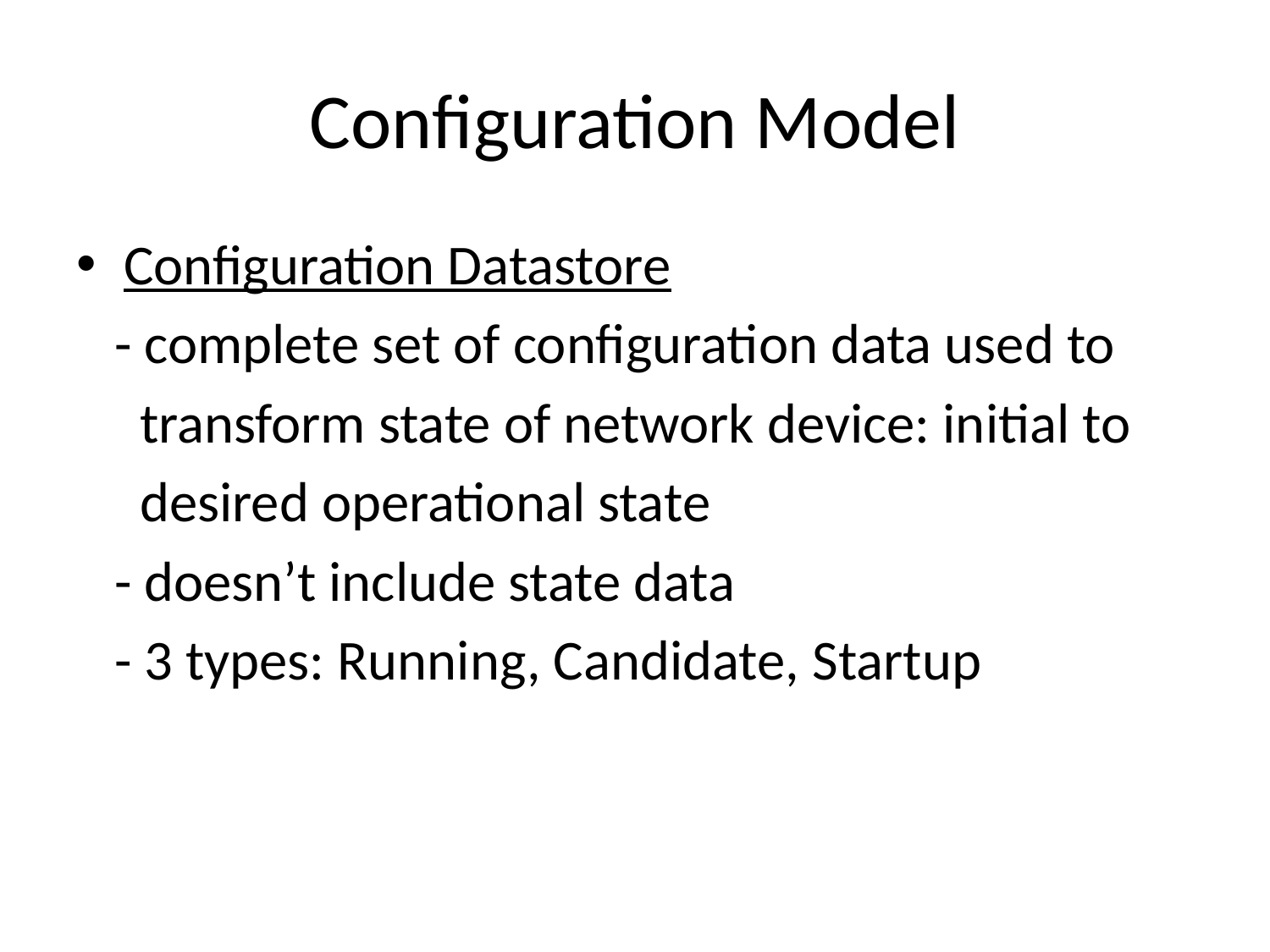

# Configuration Model
Configuration Datastore
   - complete set of configuration data used to
     transform state of network device: initial to
     desired operational state
   - doesn’t include state data
   - 3 types: Running, Candidate, Startup